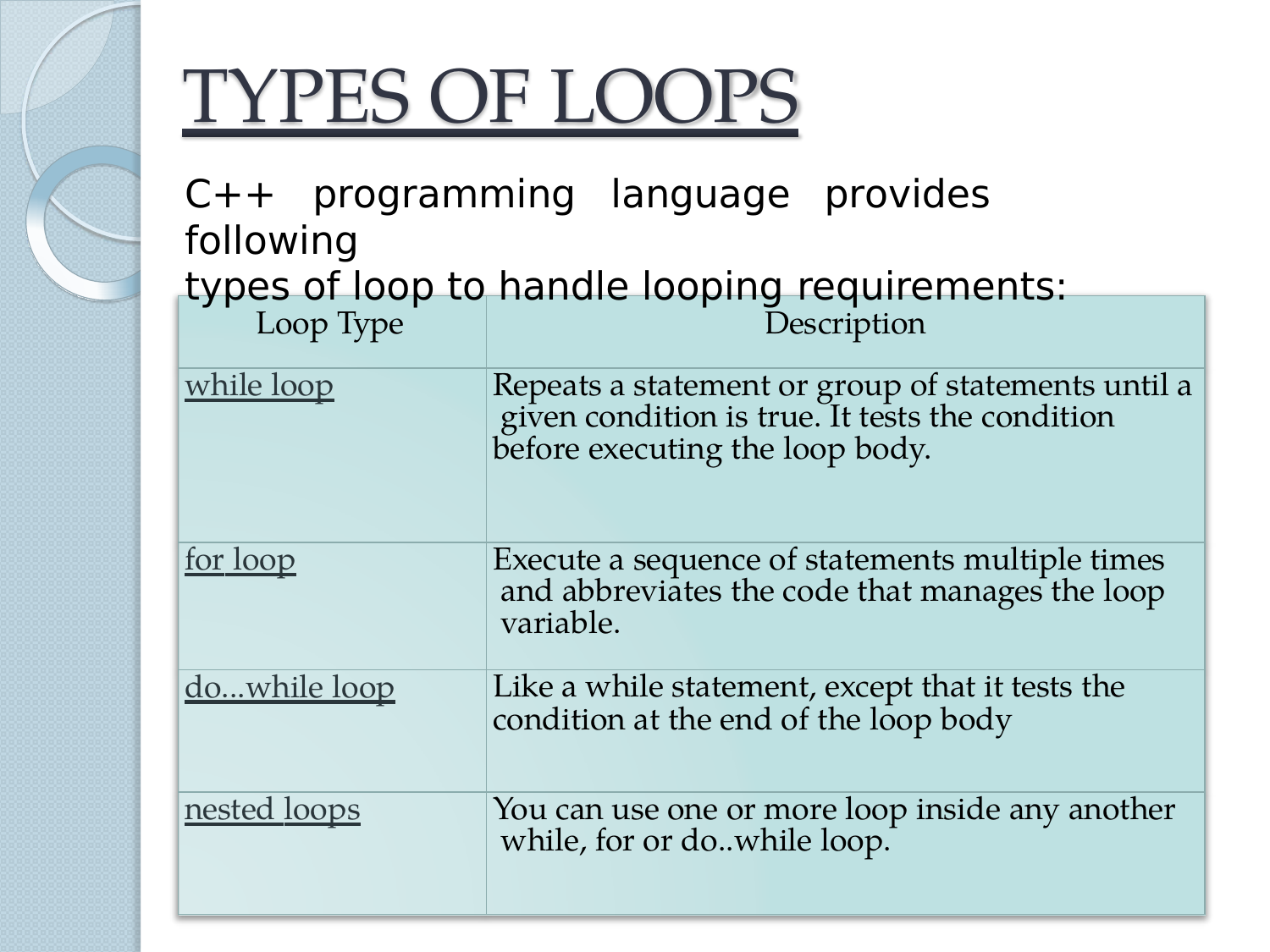

# TYPES OF LOOPS

C++	programming	language	provides	following
types of loop to handle looping requirements:
| Loop Type | Description |
| --- | --- |
| while loop | Repeats a statement or group of statements until a given condition is true. It tests the condition before executing the loop body. |
| for loop | Execute a sequence of statements multiple times and abbreviates the code that manages the loop variable. |
| do...while loop | Like a while statement, except that it tests the condition at the end of the loop body |
| nested loops | You can use one or more loop inside any another while, for or do..while loop. |